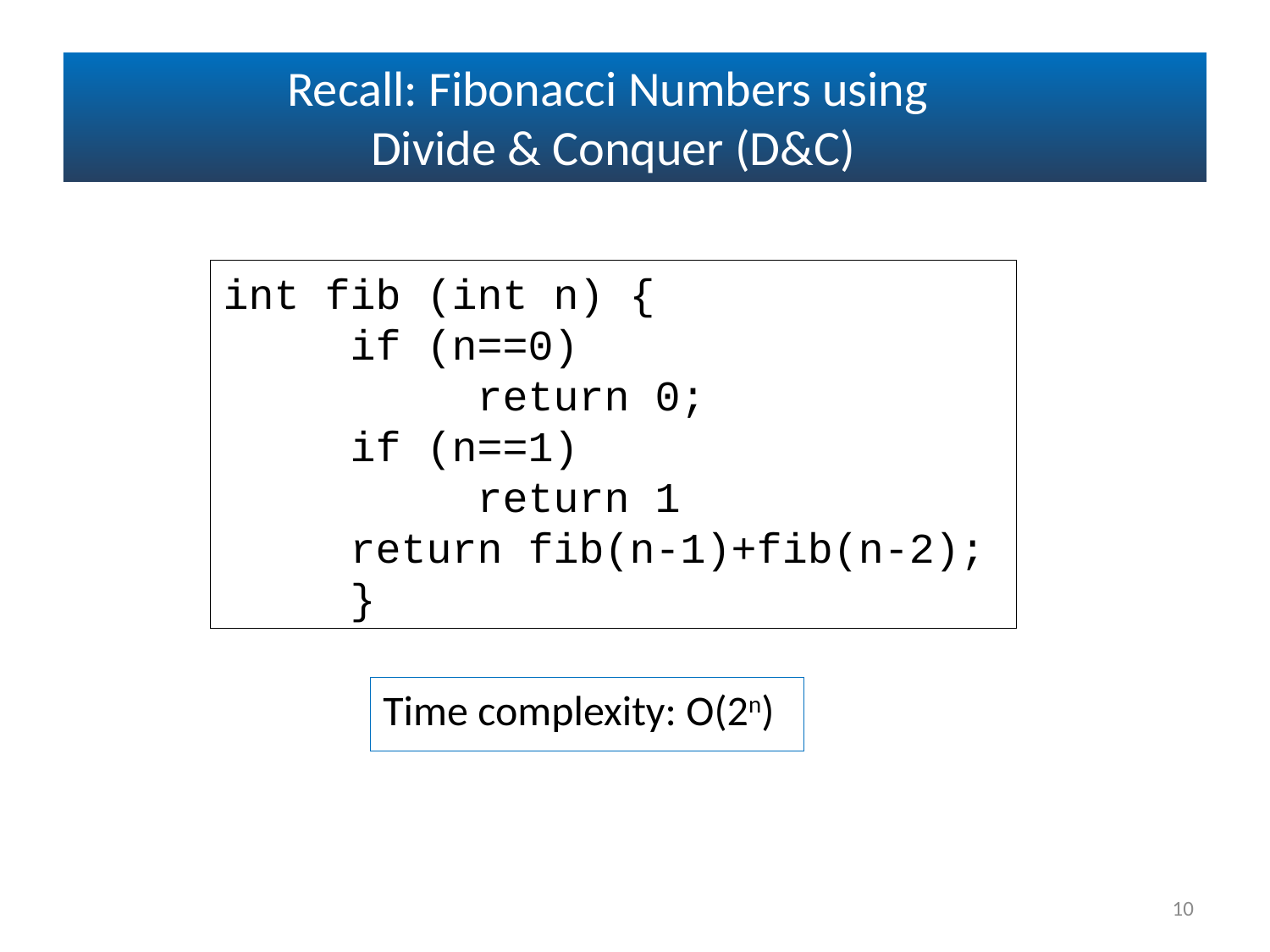

Recall: Fibonacci Numbers using
Divide & Conquer (D&C)
int fib (int n) {
	if (n==0)
		return 0;
	if (n==1)
		return 1
	return fib(n-1)+fib(n-2);
	}
Time complexity: O(2n)
10